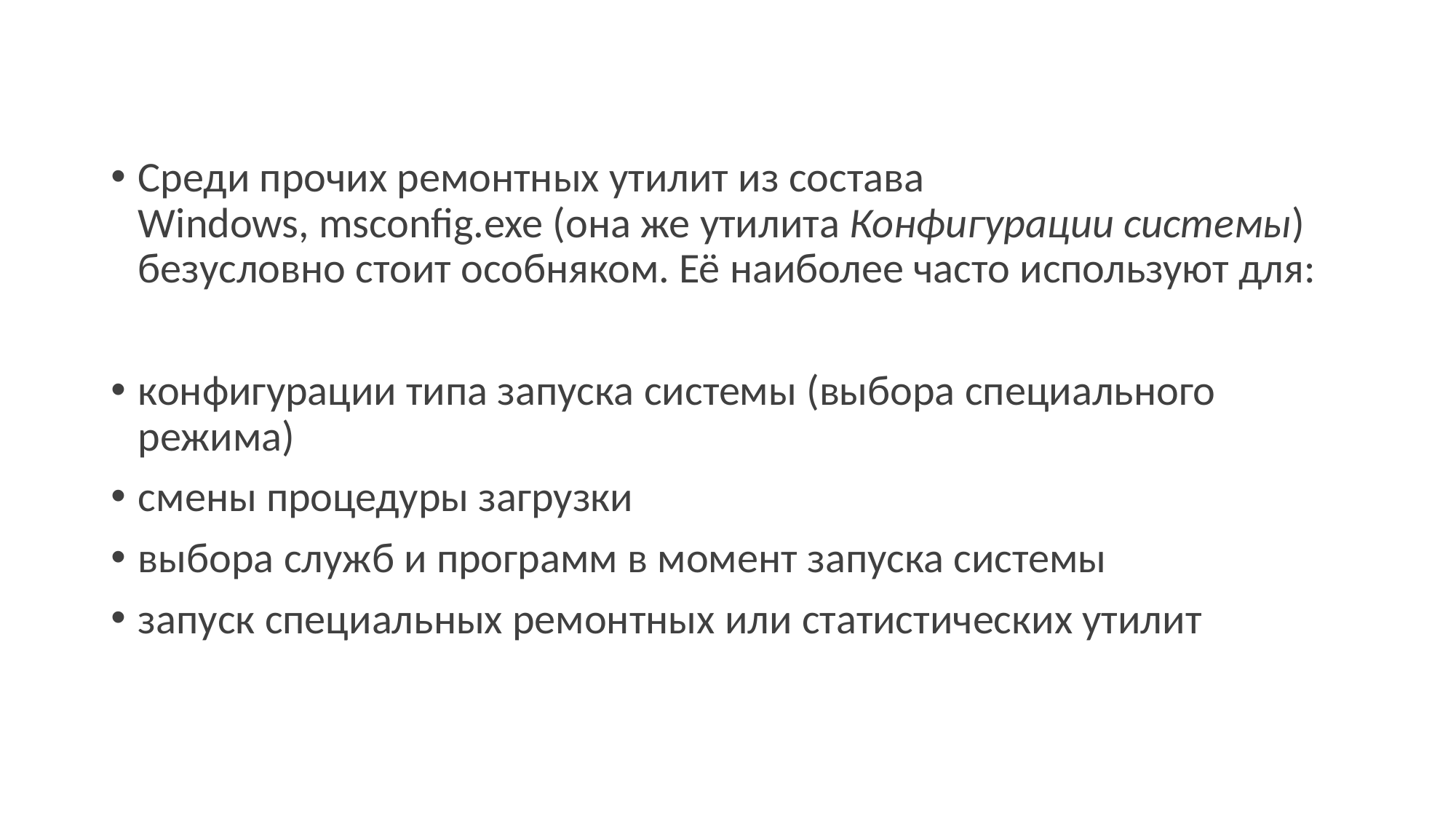

Среди прочих ремонтных утилит из состава Windows, msconfig.exe (она же утилита Конфигурации системы) безусловно стоит особняком. Её наиболее часто используют для:

конфигурации типа запуска системы (выбора специального режима)
смены процедуры загрузки
выбора служб и программ в момент запуска системы
запуск специальных ремонтных или статистических утилит